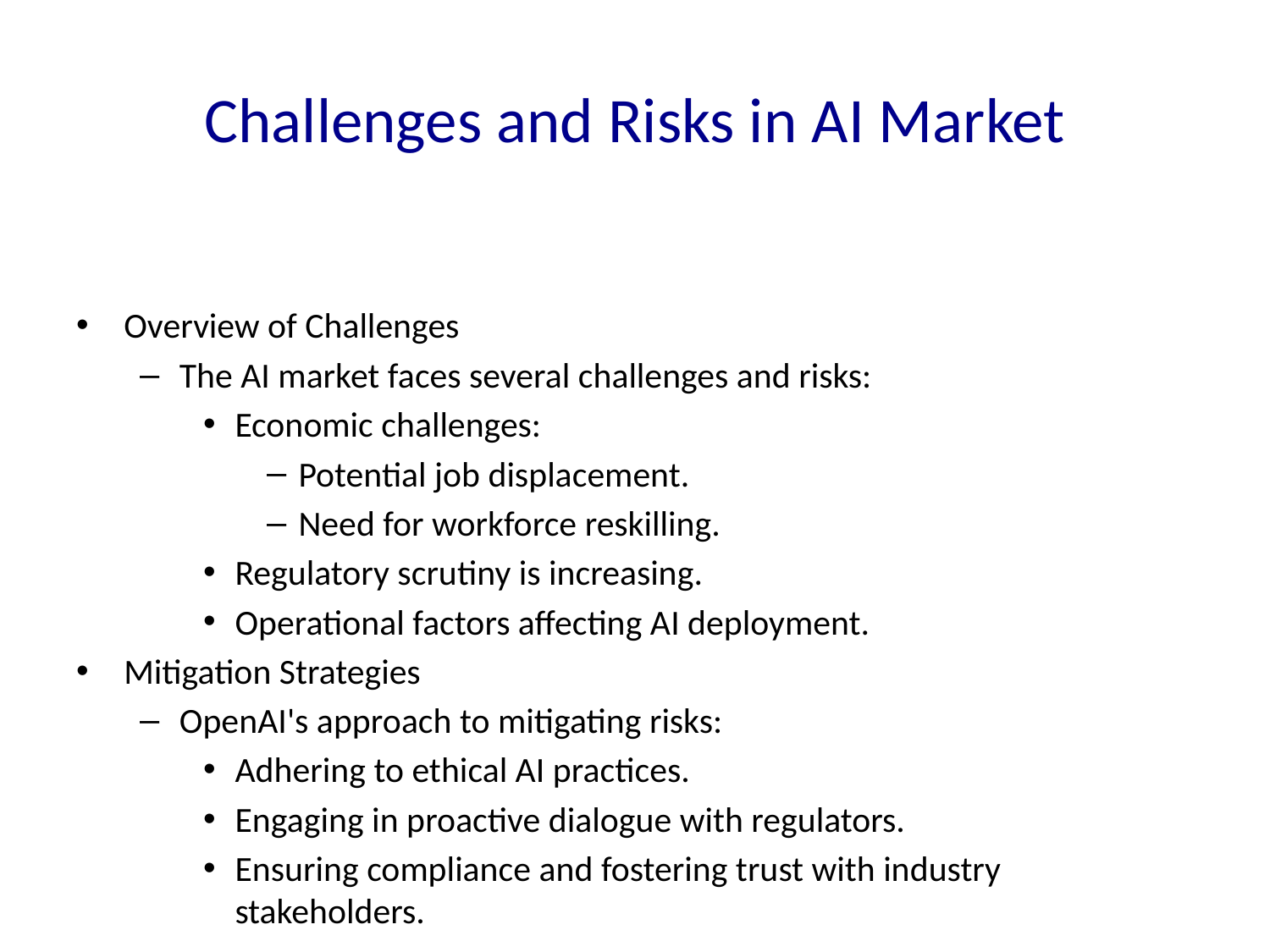

# Challenges and Risks in AI Market

Overview of Challenges
The AI market faces several challenges and risks:
Economic challenges:
Potential job displacement.
Need for workforce reskilling.
Regulatory scrutiny is increasing.
Operational factors affecting AI deployment.
Mitigation Strategies
OpenAI's approach to mitigating risks:
Adhering to ethical AI practices.
Engaging in proactive dialogue with regulators.
Ensuring compliance and fostering trust with industry stakeholders.